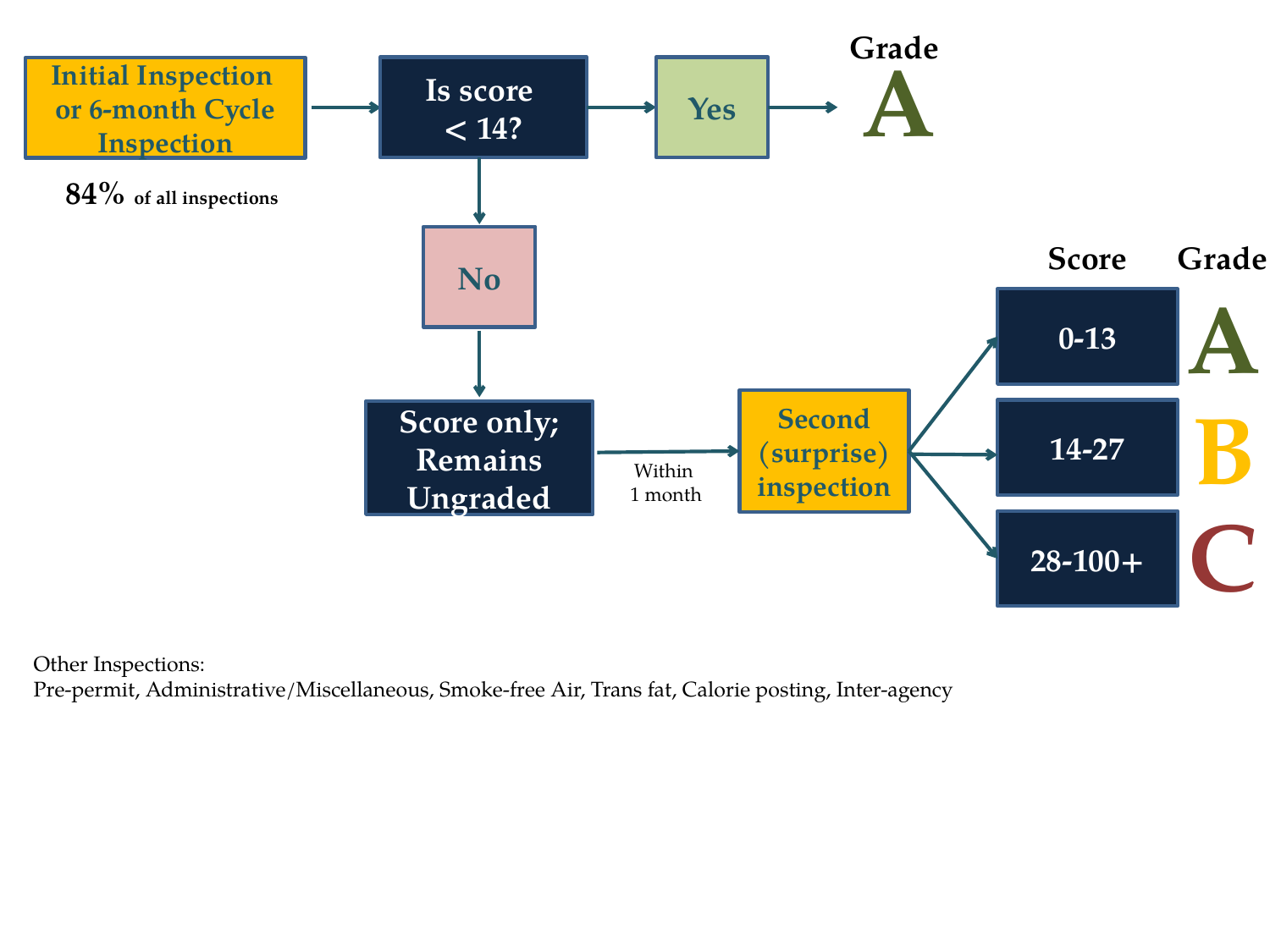

Grade
A
Is score
< 14?
Yes
Initial Inspection
or 6-month Cycle Inspection
84% of all inspections
No
Score
Grade
A
0-13
B
Second (surprise) inspection
14-27
Score only;
Remains Ungraded
Within
1 month
C
28-100+
Other Inspections:
Pre-permit, Administrative/Miscellaneous, Smoke-free Air, Trans fat, Calorie posting, Inter-agency